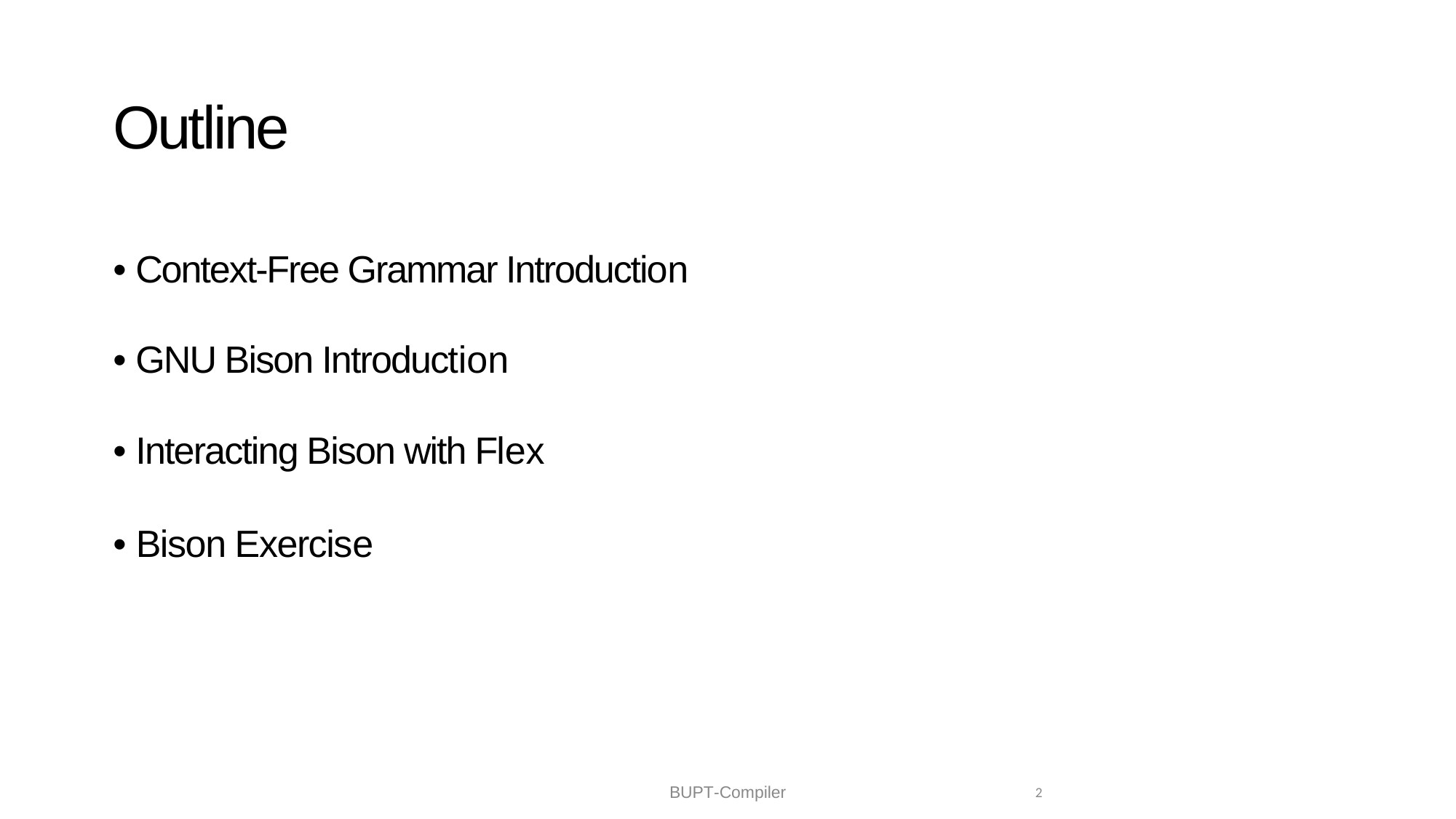

Outline

• Context-Free Grammar Introduction

• GNU Bison Introduction

• Interacting Bison with Flex

• Bison Exercise

BUPT-Compiler                                                      2